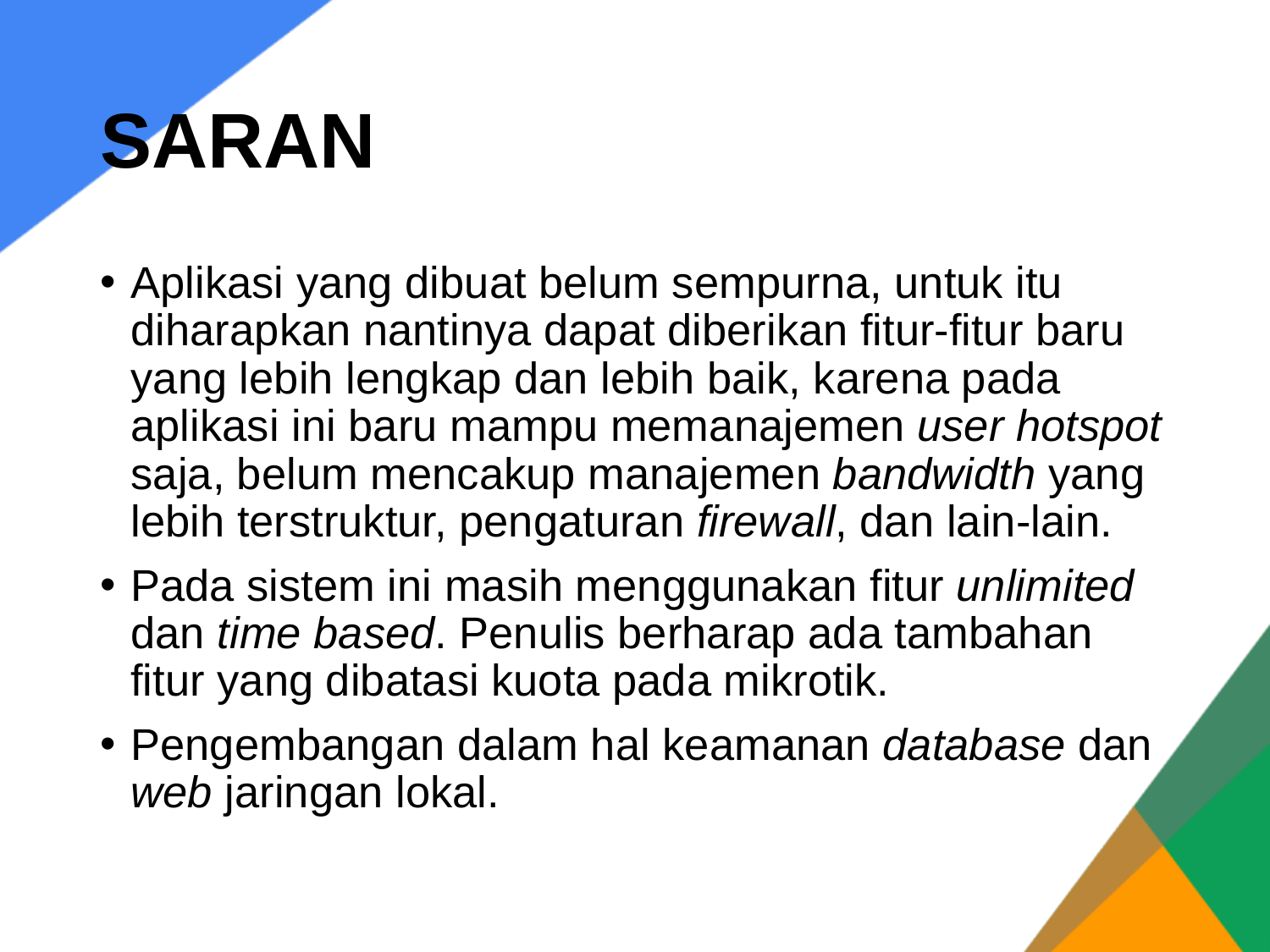

# SARAN
Aplikasi yang dibuat belum sempurna, untuk itu diharapkan nantinya dapat diberikan fitur-fitur baru yang lebih lengkap dan lebih baik, karena pada aplikasi ini baru mampu memanajemen user hotspot saja, belum mencakup manajemen bandwidth yang lebih terstruktur, pengaturan firewall, dan lain-lain.
Pada sistem ini masih menggunakan fitur unlimited dan time based. Penulis berharap ada tambahan fitur yang dibatasi kuota pada mikrotik.
Pengembangan dalam hal keamanan database dan web jaringan lokal.